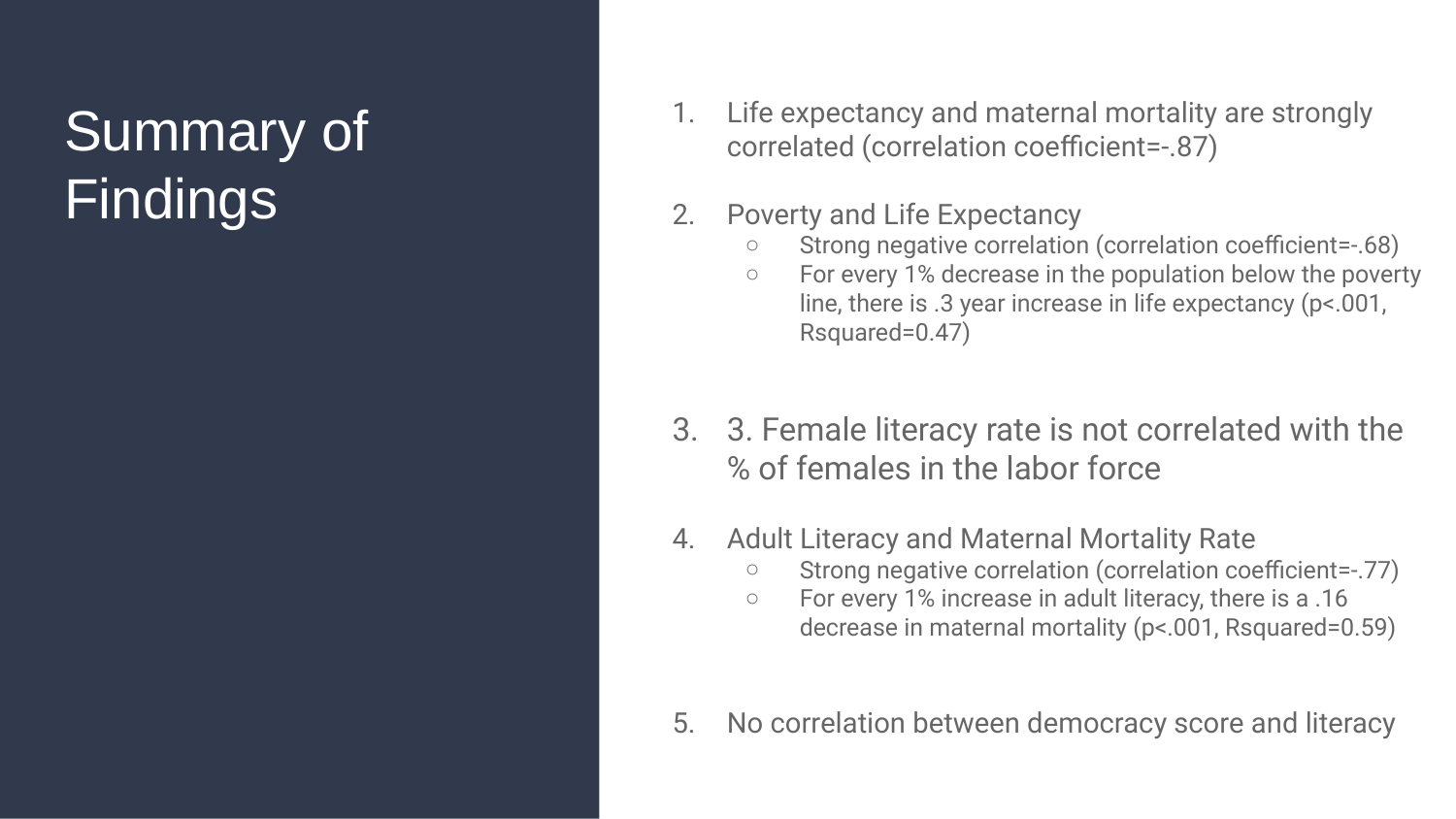

# Summary of Findings
Life expectancy and maternal mortality are strongly correlated (correlation coefficient=-.87)

Poverty and Life Expectancy
Strong negative correlation (correlation coefficient=-.68)
For every 1% decrease in the population below the poverty line, there is .3 year increase in life expectancy (p<.001, Rsquared=0.47)

3. Female literacy rate is not correlated with the % of females in the labor force

Adult Literacy and Maternal Mortality Rate
Strong negative correlation (correlation coefficient=-.77)
For every 1% increase in adult literacy, there is a .16 decrease in maternal mortality (p<.001, Rsquared=0.59)

No correlation between democracy score and literacy